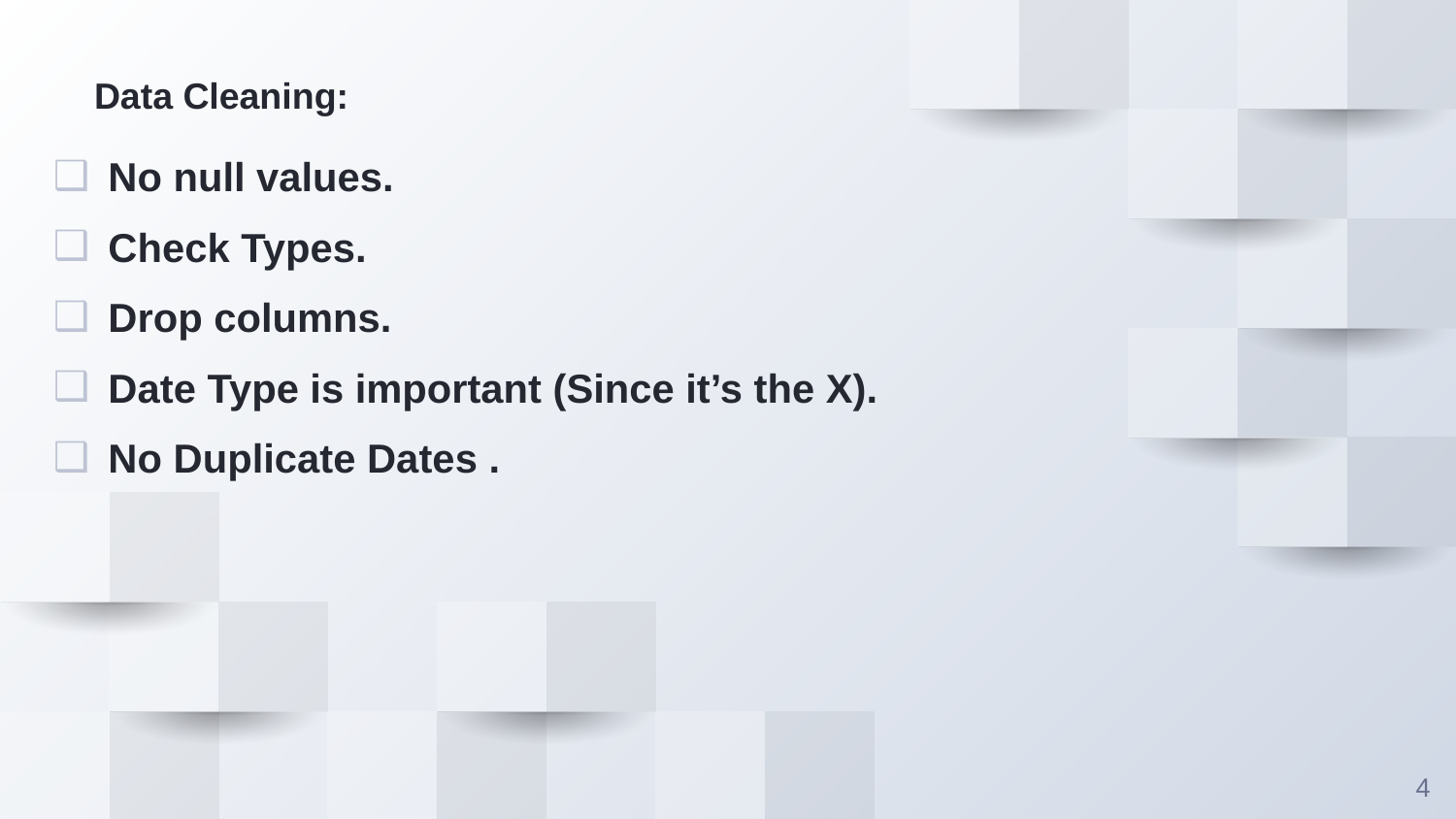

Data Cleaning:
No null values.
Check Types.
Drop columns.
Date Type is important (Since it’s the X).
No Duplicate Dates .

4